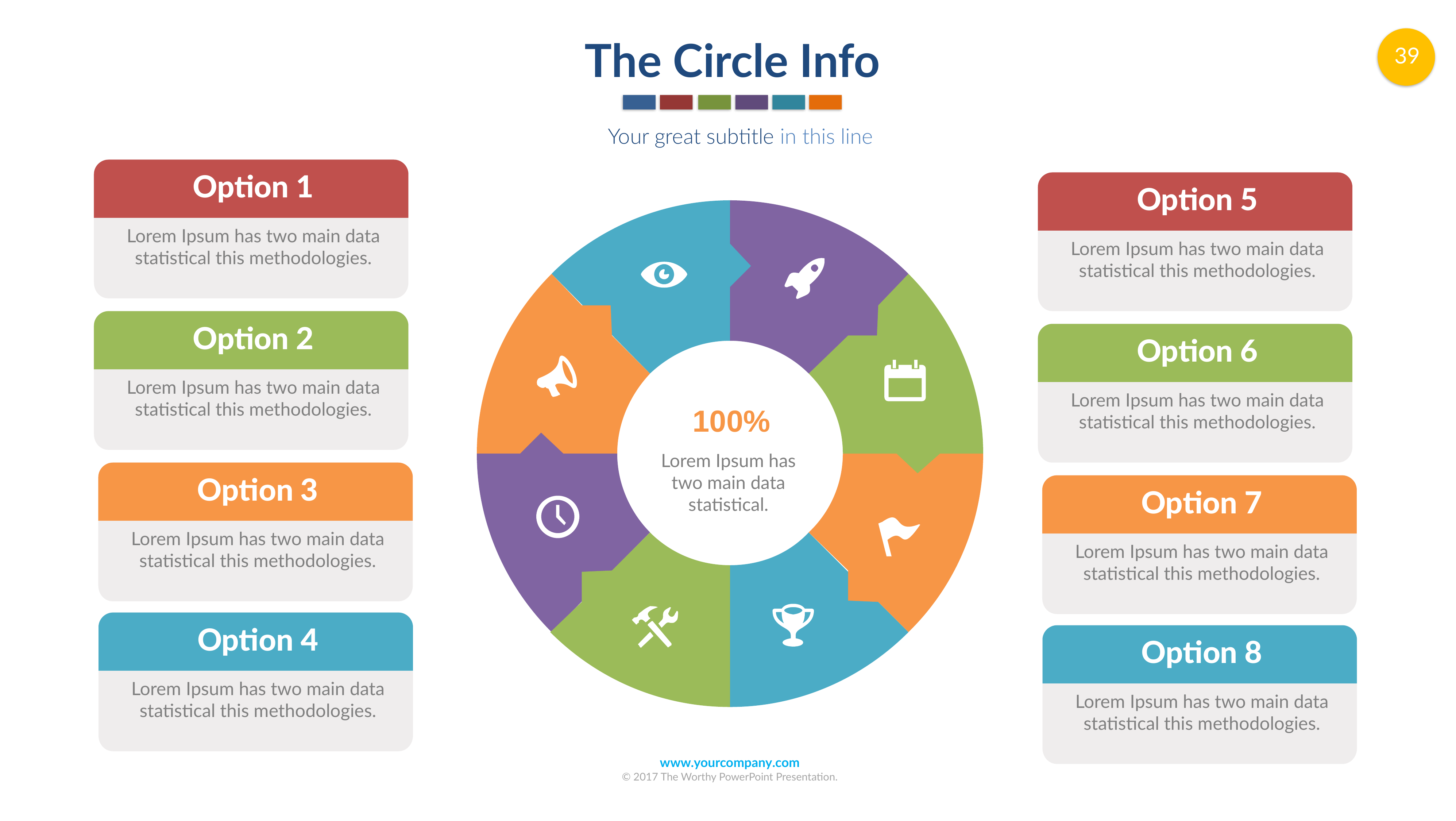

The Circle Info
Your great subtitle in this line

Option 1
Lorem Ipsum has two main data statistical this methodologies.

Option 5
Lorem Ipsum has two main data statistical this methodologies.

100%
Lorem Ipsum has two main data statistical.

Option 2
Lorem Ipsum has two main data statistical this methodologies.

Option 6
Lorem Ipsum has two main data statistical this methodologies.

Option 3
Lorem Ipsum has two main data statistical this methodologies.

Option 7
Lorem Ipsum has two main data statistical this methodologies.

Option 4
Lorem Ipsum has two main data statistical this methodologies.

Option 8
Lorem Ipsum has two main data statistical this methodologies.